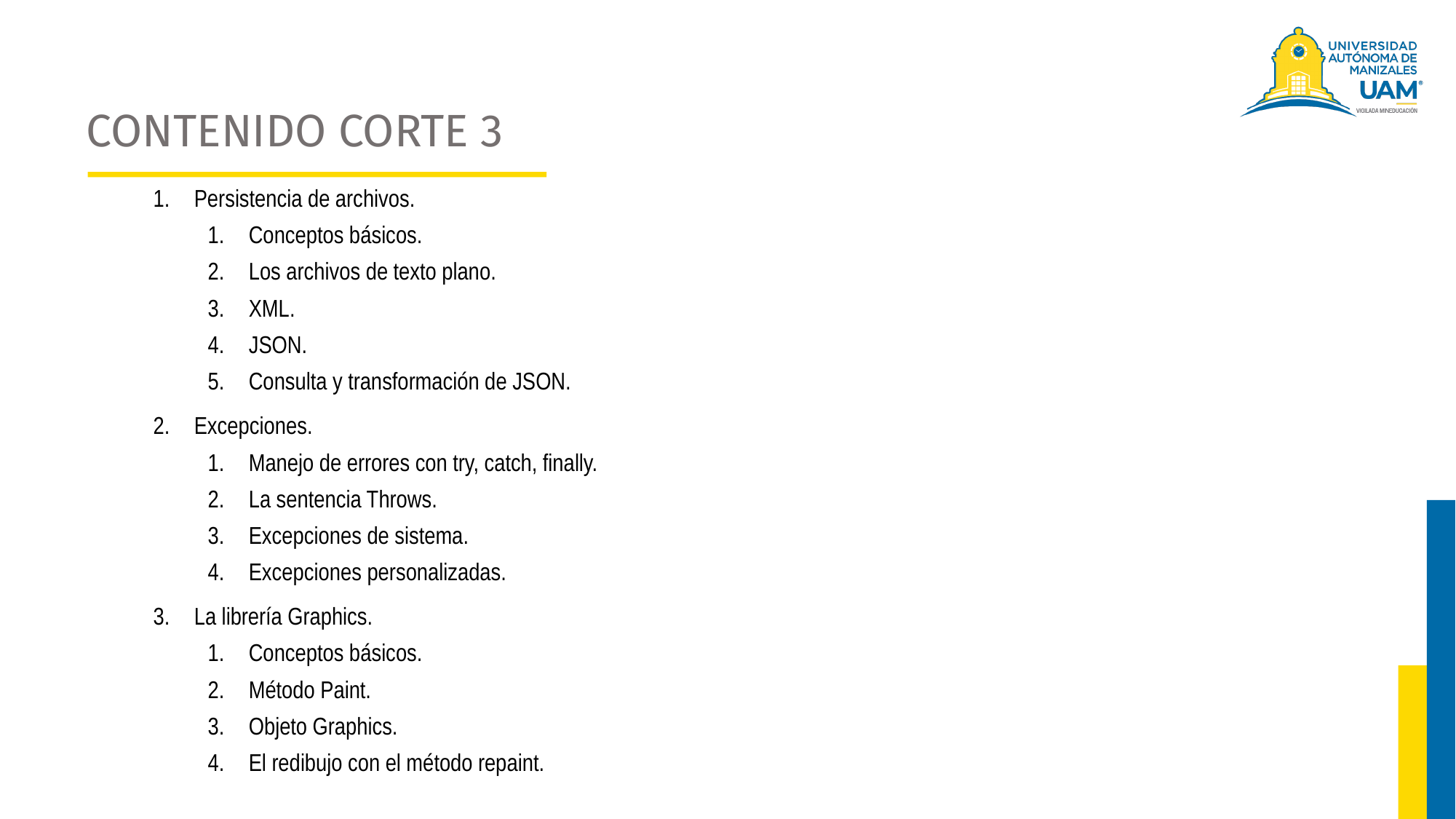

# CONTENIDO CORTE 3

Persistencia de archivos.
Conceptos básicos.
Los archivos de texto plano.
XML.
JSON.
Consulta y transformación de JSON.
Excepciones.
Manejo de errores con try, catch, finally.
La sentencia Throws.
Excepciones de sistema.
Excepciones personalizadas.
La librería Graphics.
Conceptos básicos.
Método Paint.
Objeto Graphics.
El redibujo con el método repaint.